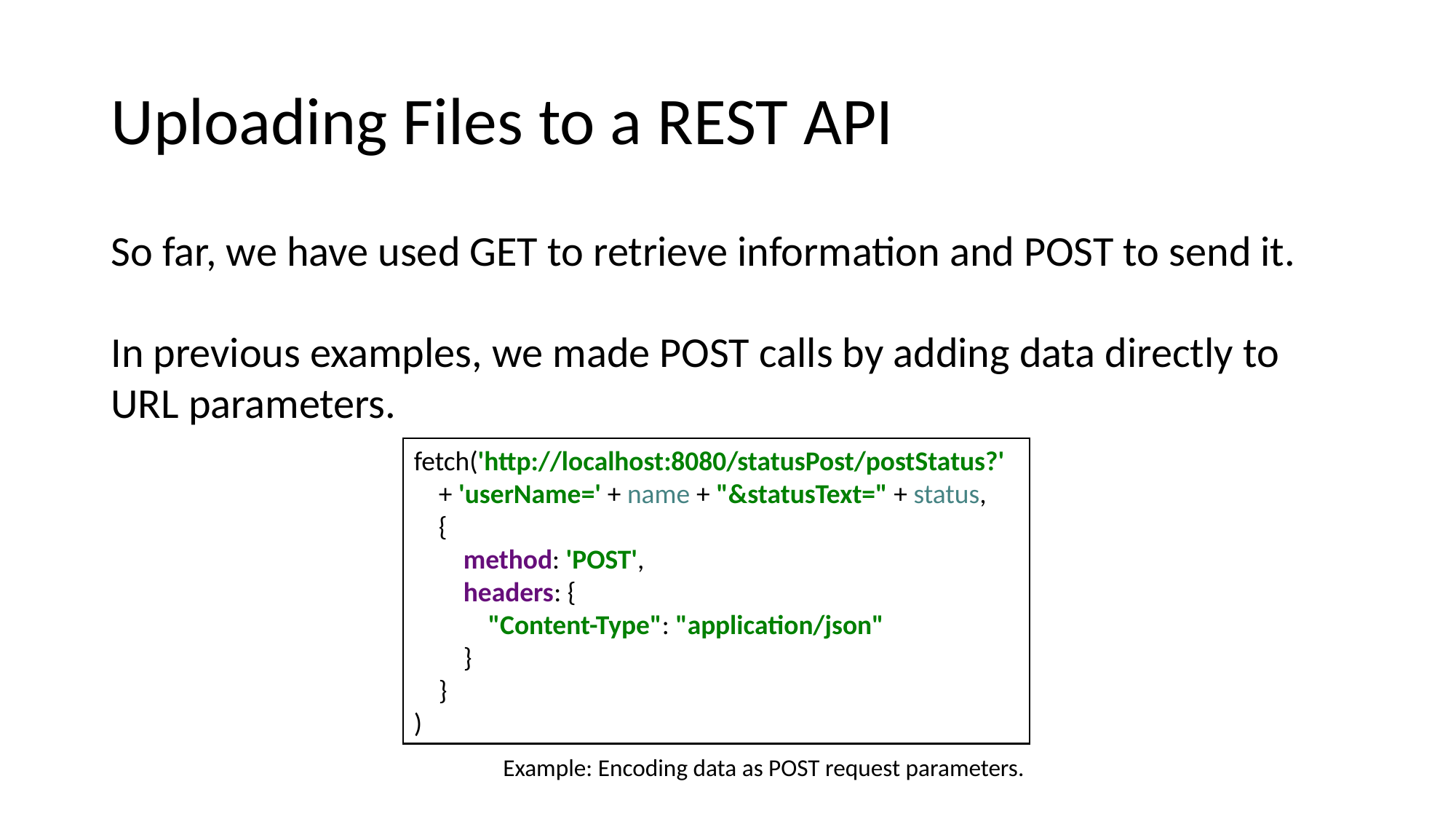

# Uploading Files to a REST API
So far, we have used GET to retrieve information and POST to send it.

In previous examples, we made POST calls by adding data directly to URL parameters.

fetch('http://localhost:8080/statusPost/postStatus?'
    + 'userName=' + name + "&statusText=" + status,
    {
        method: 'POST',
        headers: {
            "Content-Type": "application/json"
        }
    }
)
Example: Encoding data as POST request parameters.